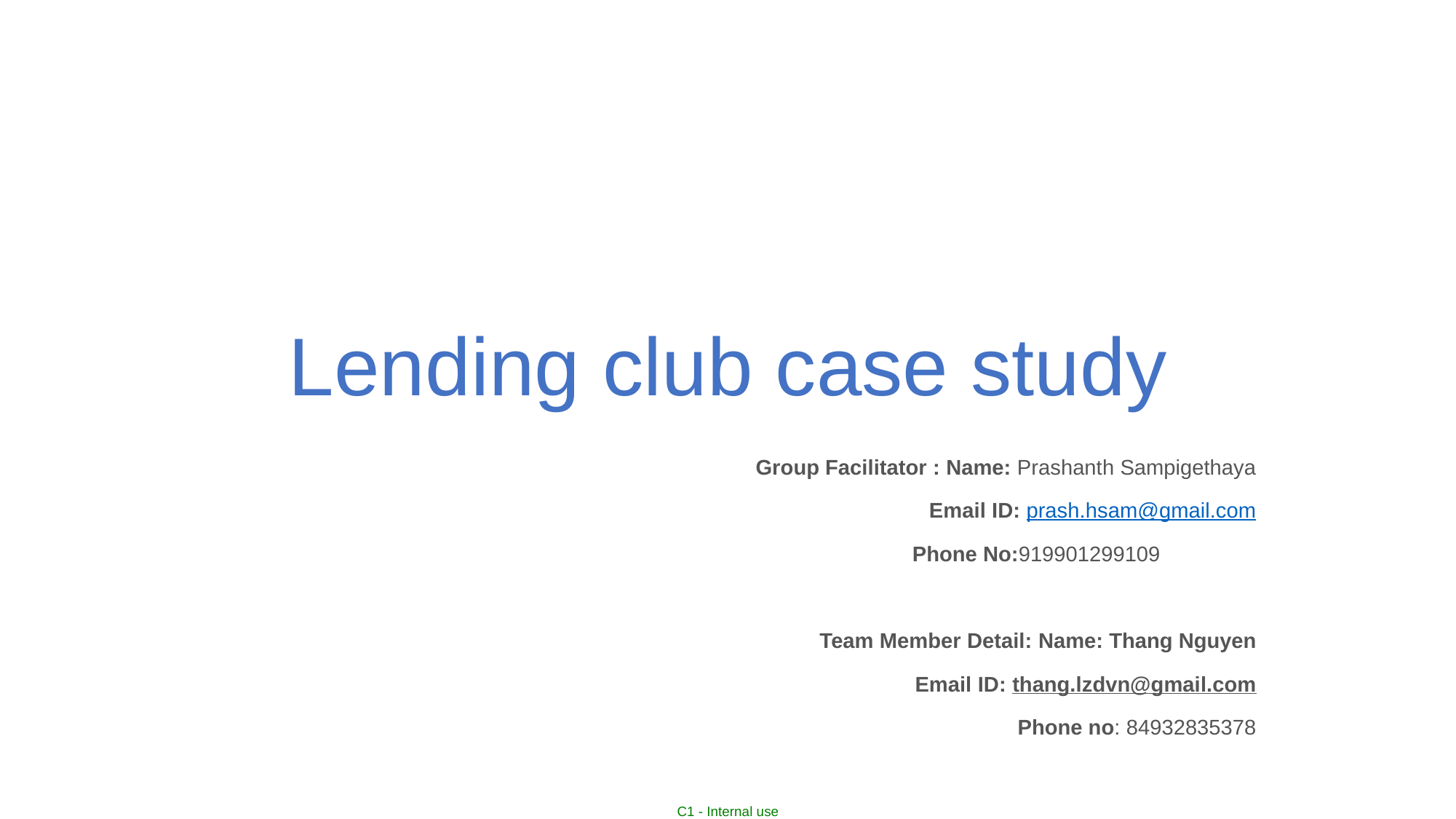

# Lending club case study
Group Facilitator : Name: Prashanth Sampigethaya 
                           Email ID: prash.hsam@gmail.com 
                           Phone No:919901299109                 
                           
Team Member Detail: Name: Thang Nguyen 
                                Email ID: thang.lzdvn@gmail.com 
                                Phone no: 84932835378